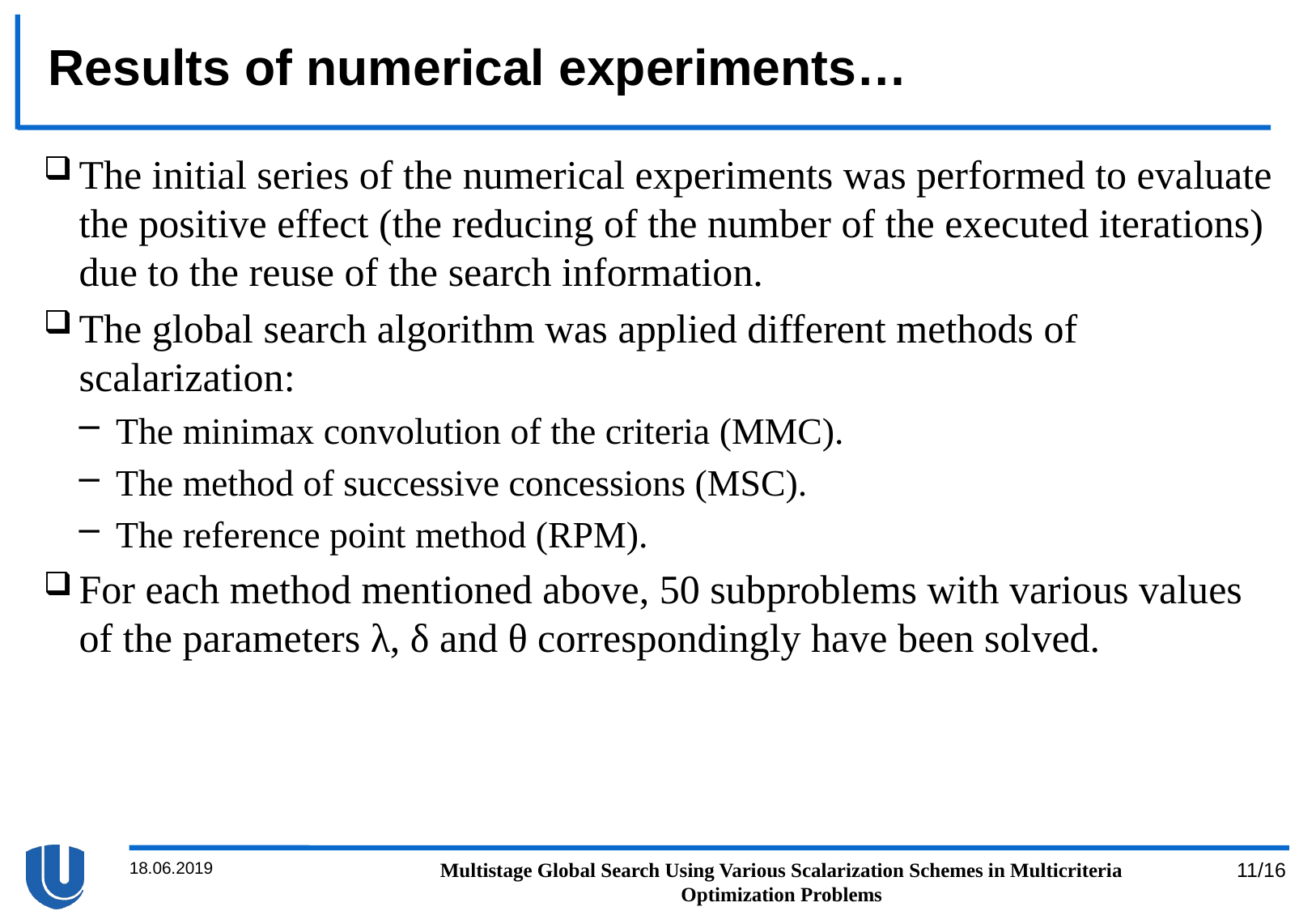

# Results of numerical experiments…
The initial series of the numerical experiments was performed to evaluate the positive effect (the reducing of the number of the executed iterations) due to the reuse of the search information.
The global search algorithm was applied different methods of scalarization:
The minimax convolution of the criteria (MMC).
The method of successive concessions (MSC).
The reference point method (RPM).
For each method mentioned above, 50 subproblems with various values of the parameters λ, δ and θ correspondingly have been solved.
18.06.2019
Multistage Global Search Using Various Scalarization Schemes in Multicriteria Optimization Problems
11/16